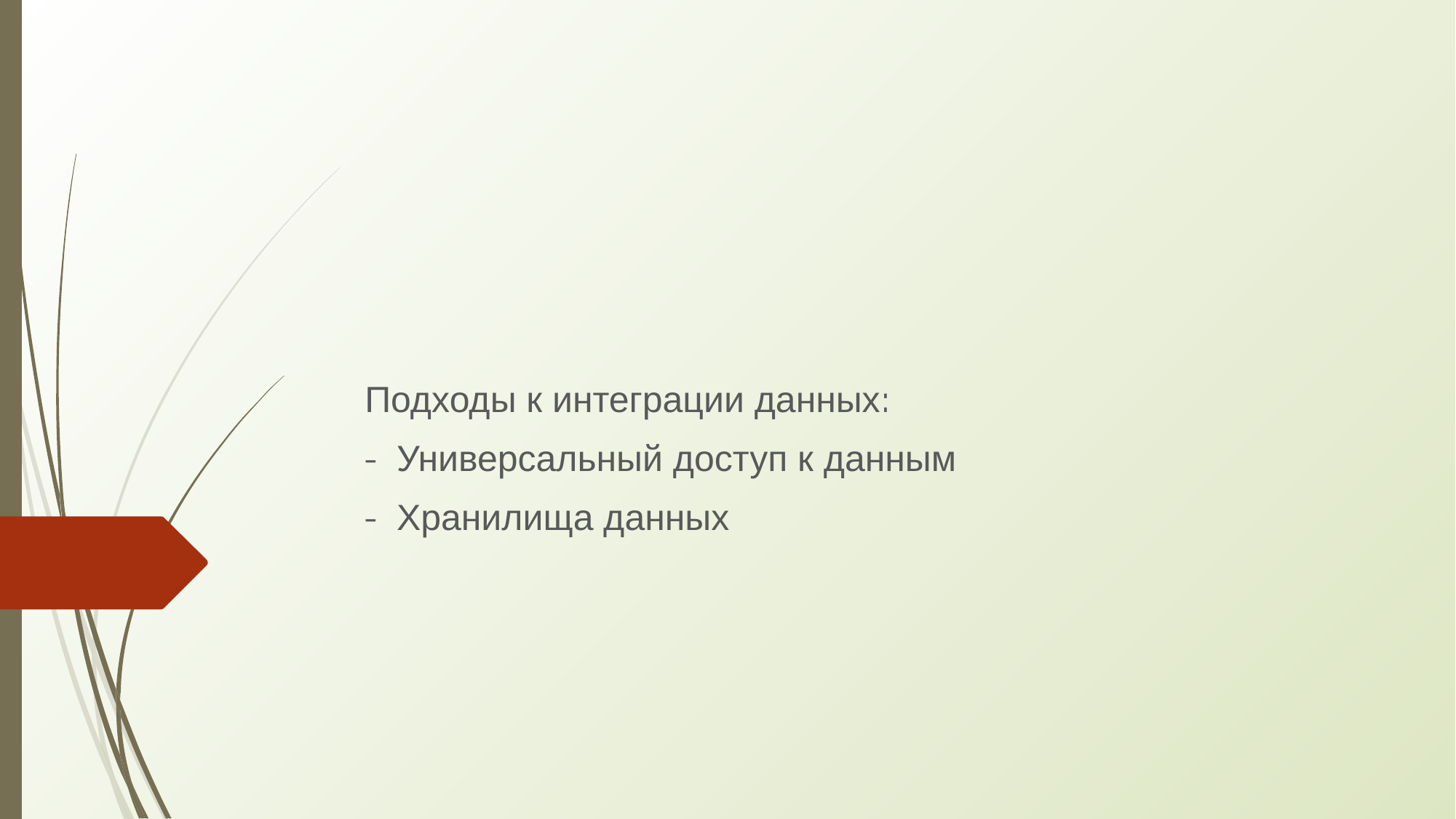

Подходы к интеграции данных:
-  Универсальный доступ к данным
-  Хранилища данных